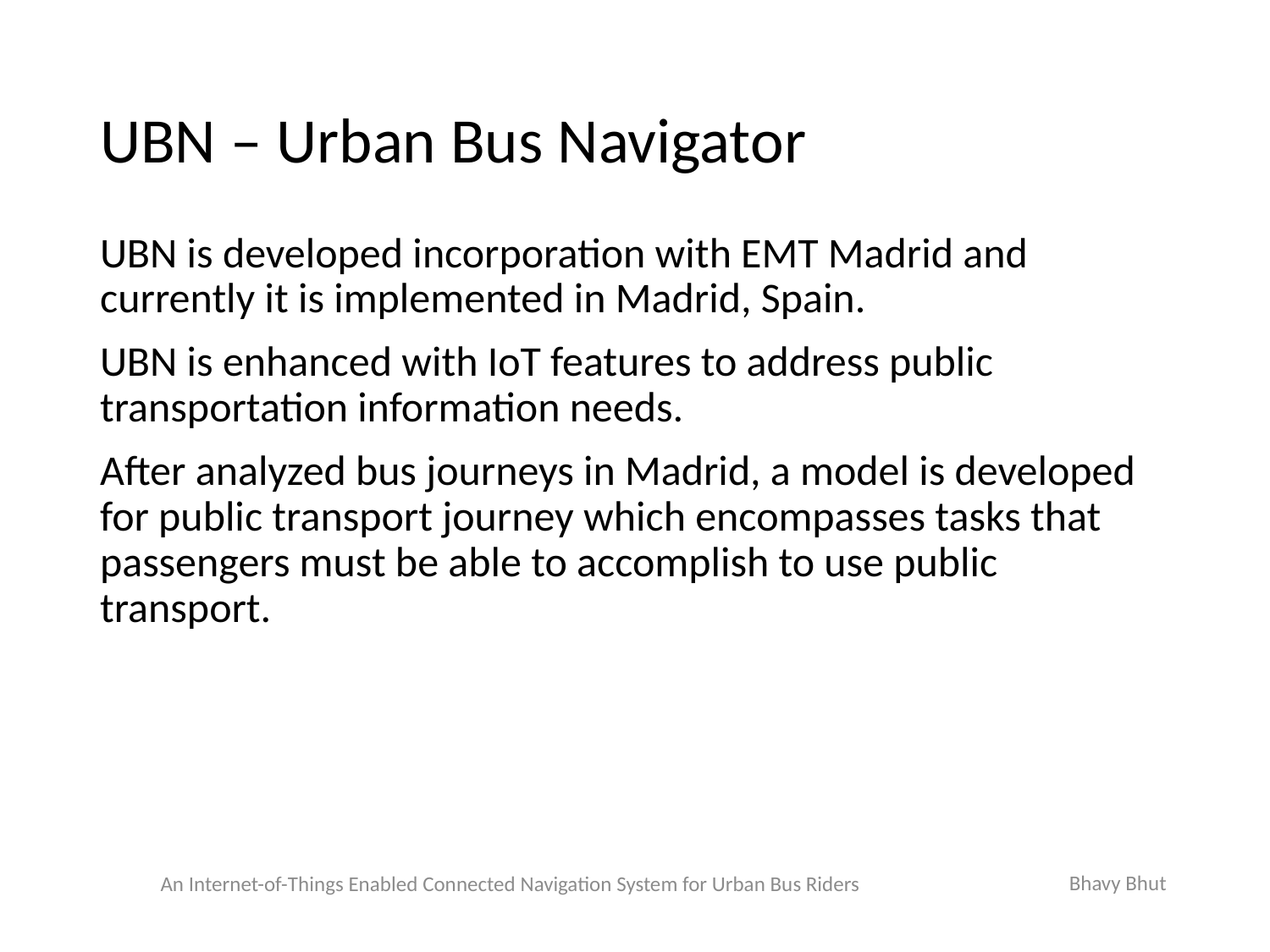

# UBN – Urban Bus Navigator
UBN is developed incorporation with EMT Madrid and currently it is implemented in Madrid, Spain.
UBN is enhanced with IoT features to address public transportation information needs.
After analyzed bus journeys in Madrid, a model is developed for public transport journey which encompasses tasks that passengers must be able to accomplish to use public transport.

Bhavy Bhut
An Internet-of-Things Enabled Connected Navigation System for Urban Bus Riders